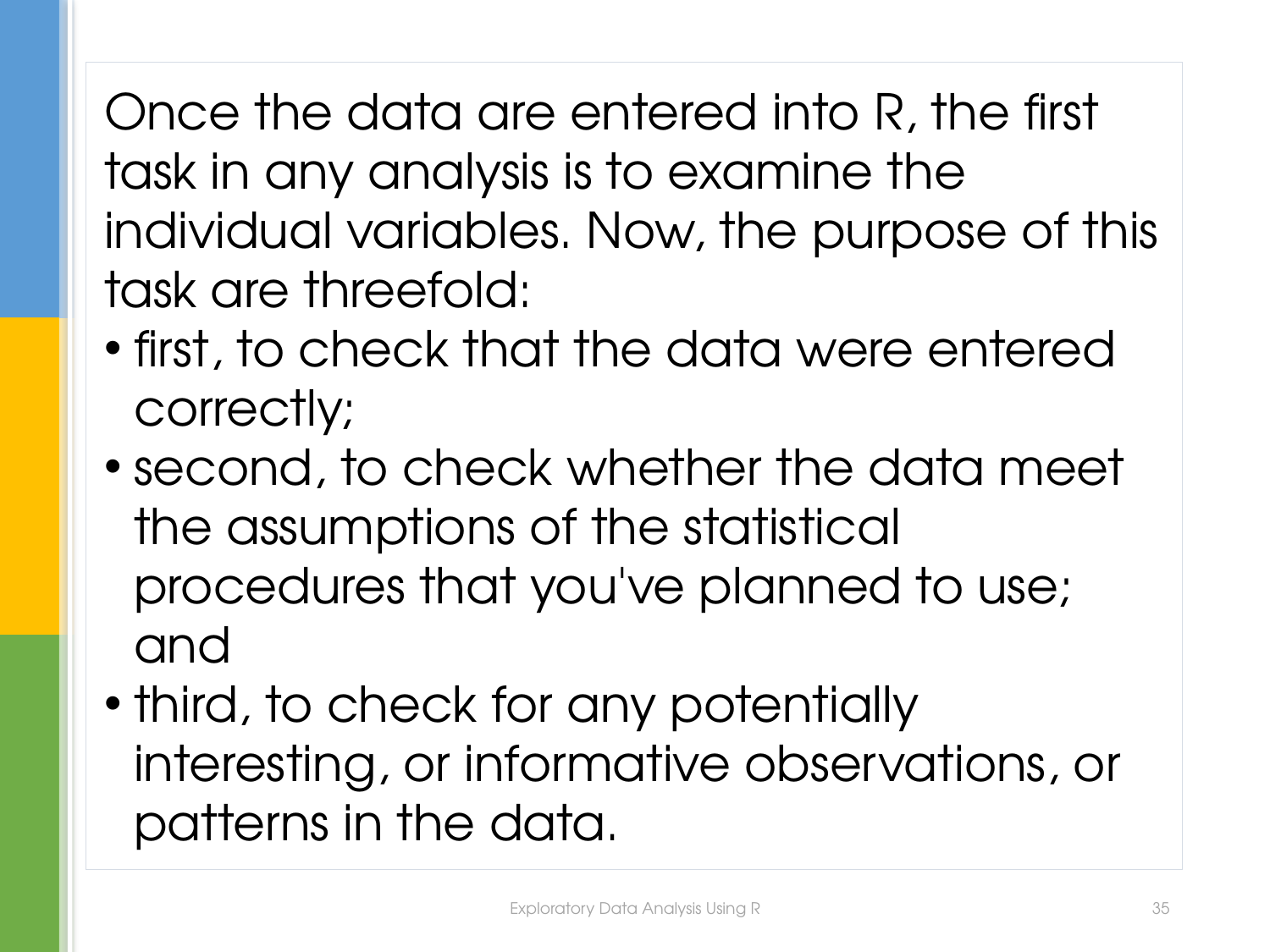

Once the data are entered into R, the first task in any analysis is to examine the individual variables. Now, the purpose of this task are threefold:
first, to check that the data were entered correctly;
second, to check whether the data meet the assumptions of the statistical procedures that you've planned to use; and
third, to check for any potentially interesting, or informative observations, or patterns in the data.
Exploratory Data Analysis Using R
35